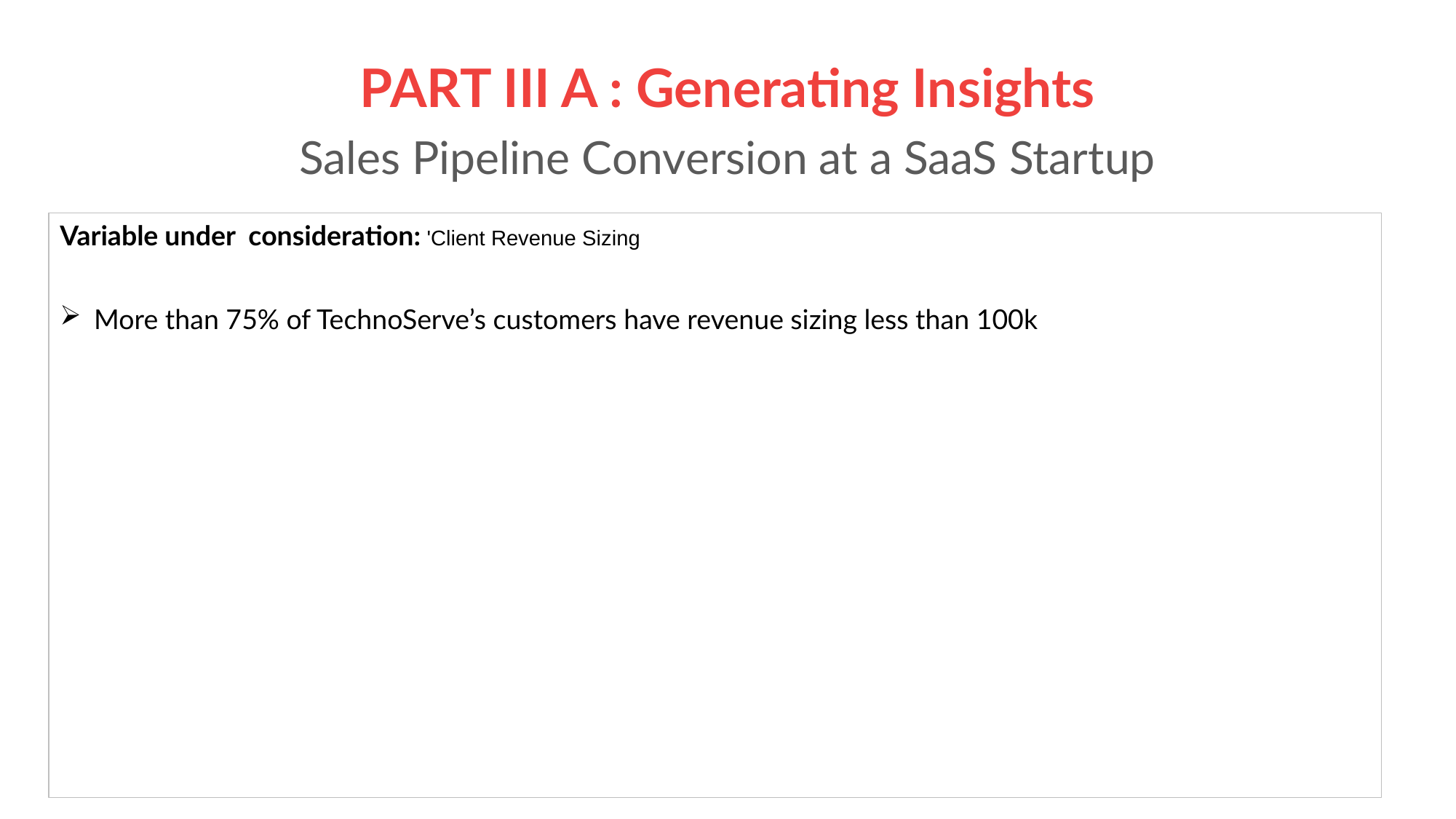

# PART III A : Generating Insights Sales Pipeline Conversion at a SaaS Startup
Variable under  consideration: 'Client Revenue Sizing

More than 75% of TechnoServe’s customers have revenue sizing less than 100k